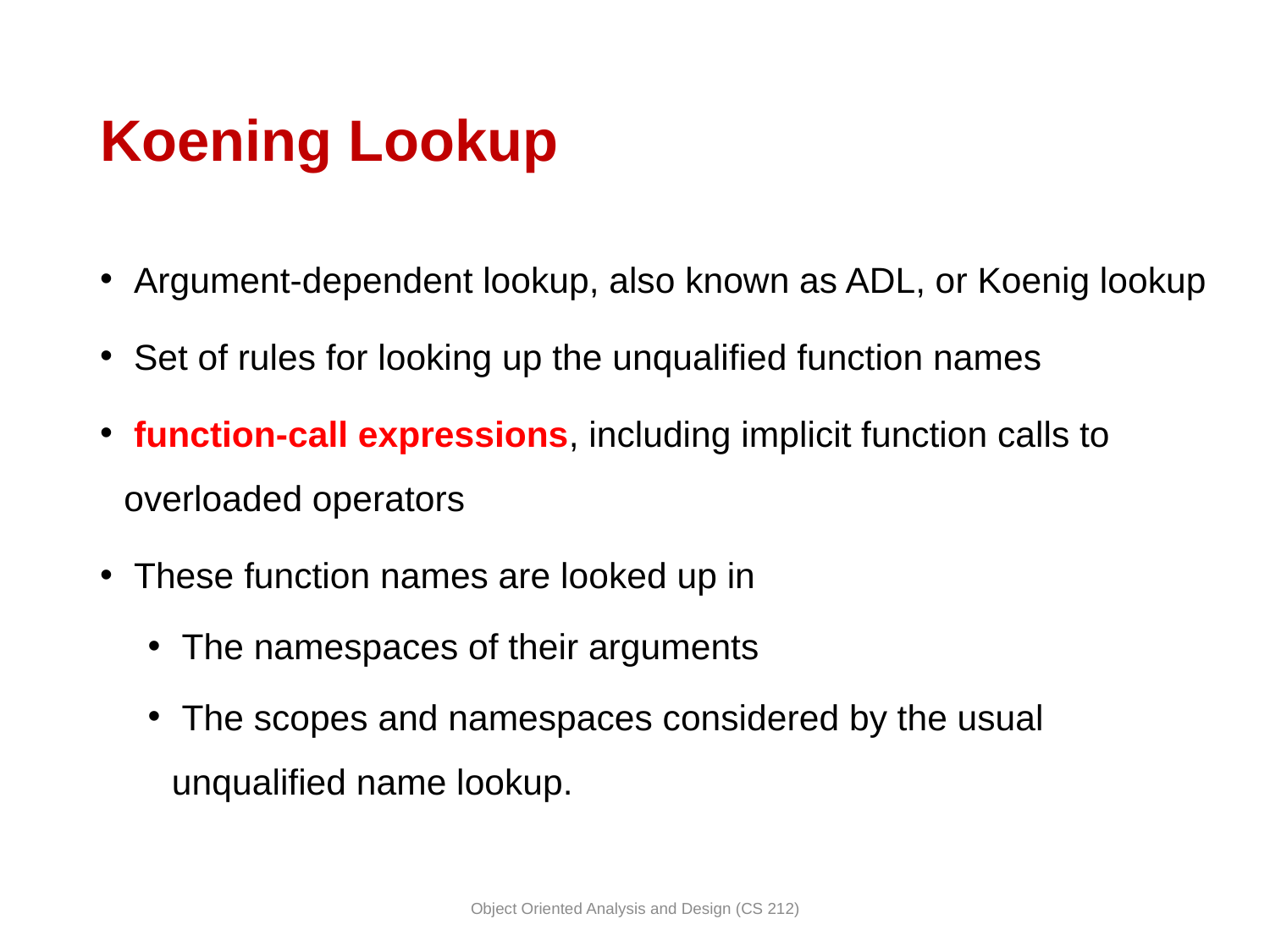

# Koening Lookup
 Argument-dependent lookup, also known as ADL, or Koenig lookup
 Set of rules for looking up the unqualified function names
 function-call expressions, including implicit function calls to overloaded operators
 These function names are looked up in
 The namespaces of their arguments
 The scopes and namespaces considered by the usual unqualified name lookup.
Object Oriented Analysis and Design (CS 212)